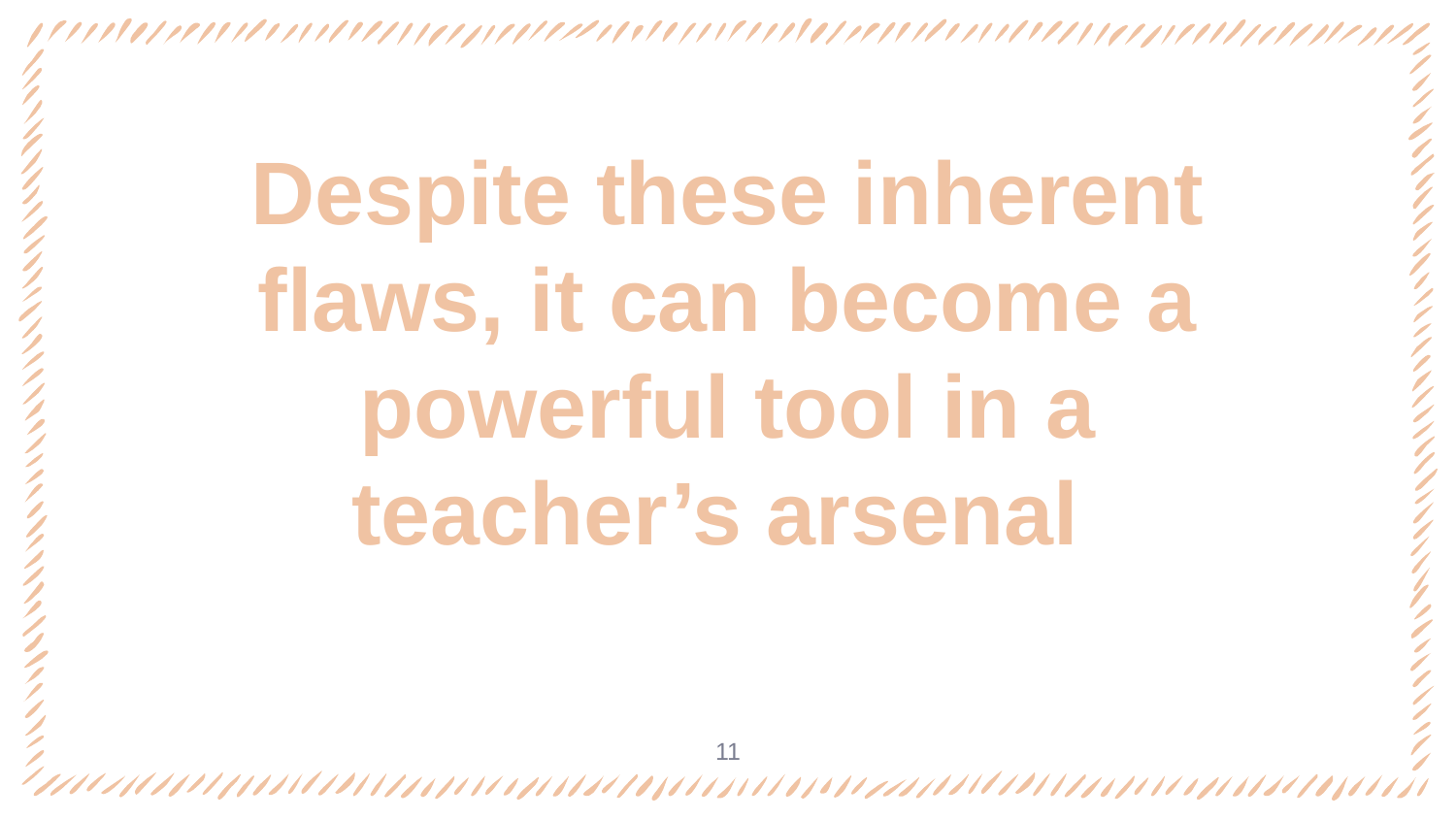

Despite these inherent flaws, it can become a powerful tool in a teacher’s arsenal
11